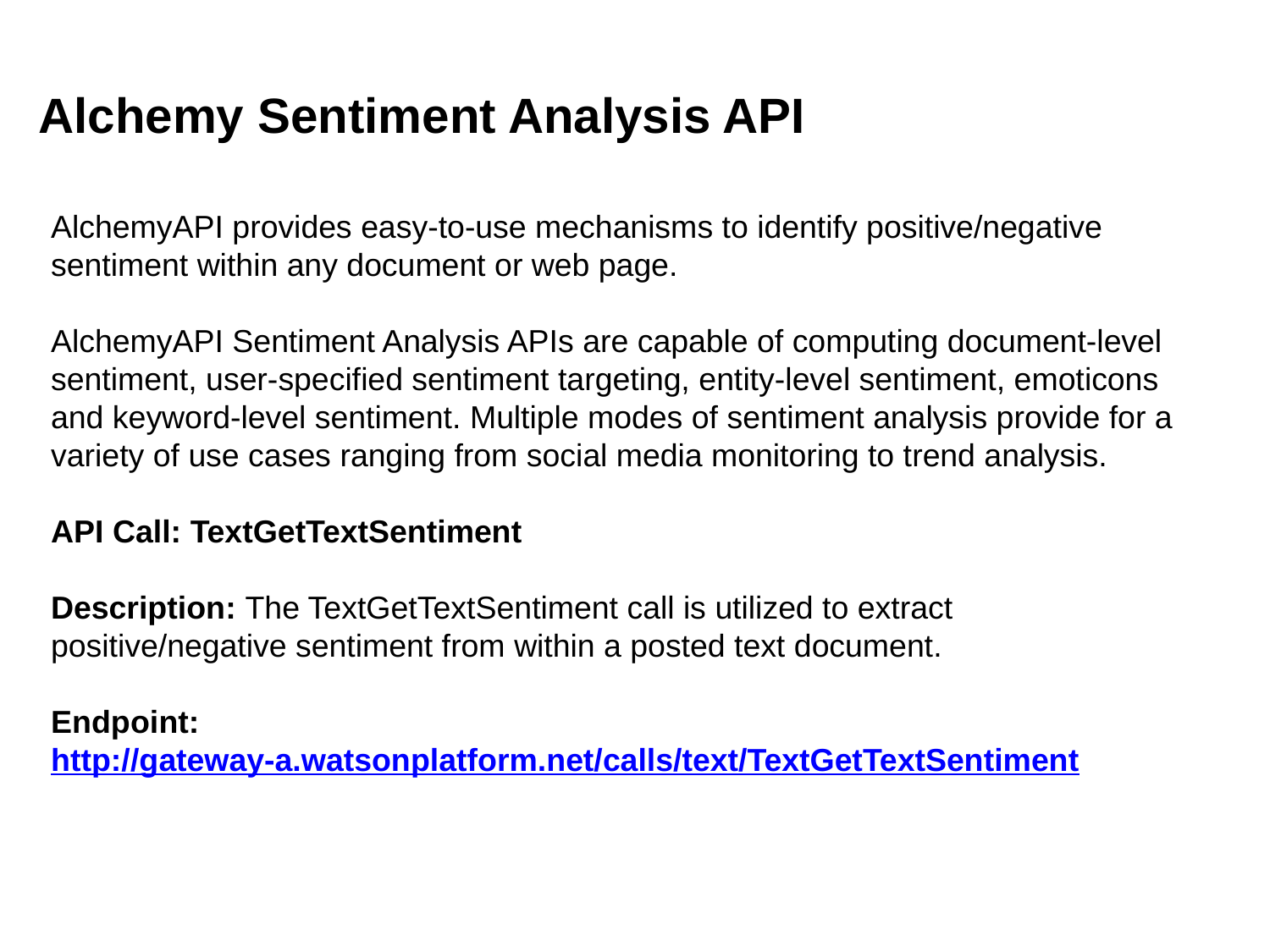

# Alchemy Sentiment Analysis API
AlchemyAPI provides easy-to-use mechanisms to identify positive/negative sentiment within any document or web page.

AlchemyAPI Sentiment Analysis APIs are capable of computing document-level sentiment, user-specified sentiment targeting, entity-level sentiment, emoticons and keyword-level sentiment. Multiple modes of sentiment analysis provide for a variety of use cases ranging from social media monitoring to trend analysis.

API Call: TextGetTextSentiment

Description: The TextGetTextSentiment call is utilized to extract positive/negative sentiment from within a posted text document.
Endpoint:
http://gateway-a.watsonplatform.net/calls/text/TextGetTextSentiment